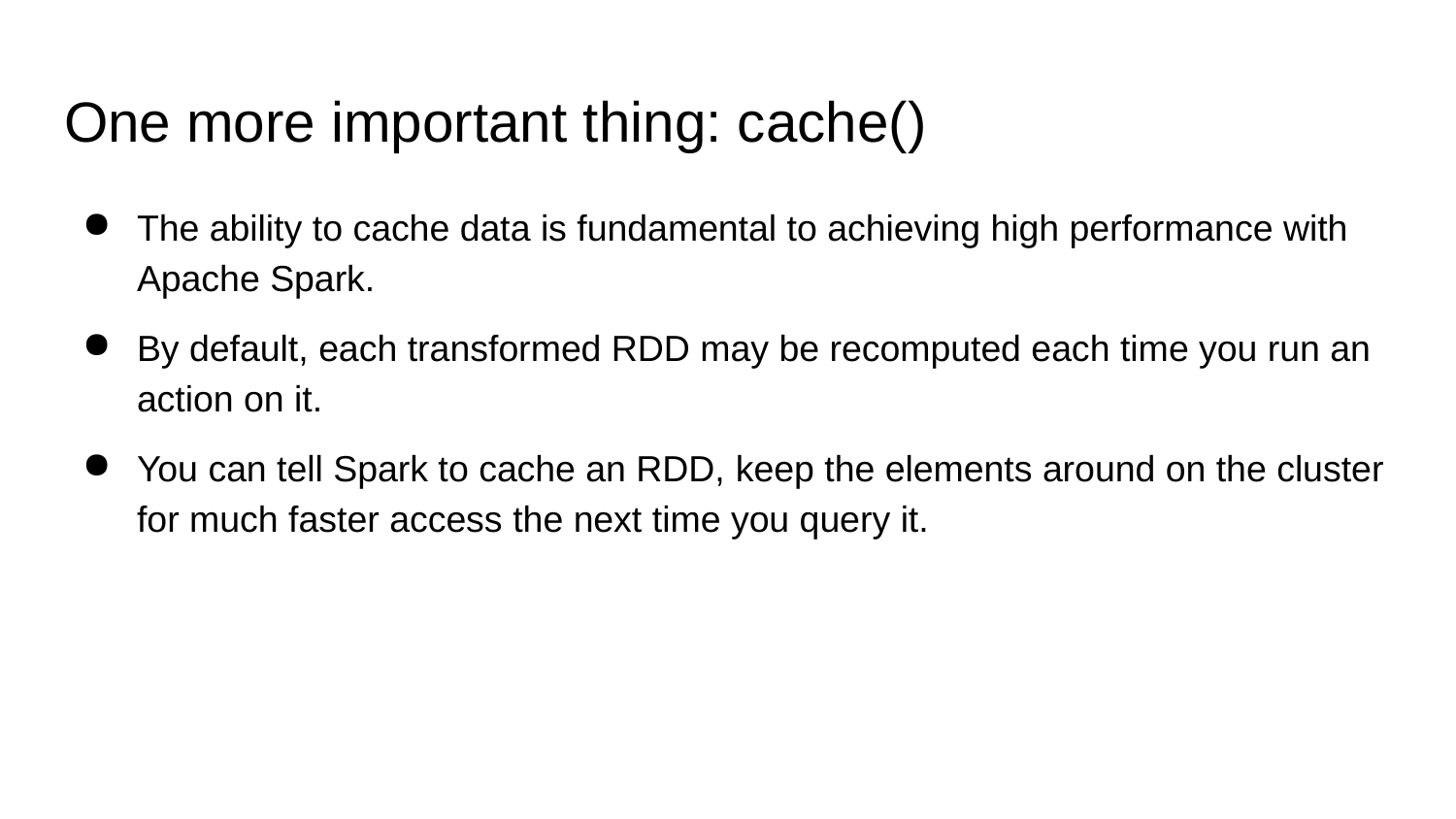

# One more important thing: cache()
The ability to cache data is fundamental to achieving high performance with Apache Spark.
By default, each transformed RDD may be recomputed each time you run an action on it.
You can tell Spark to cache an RDD, keep the elements around on the cluster for much faster access the next time you query it.